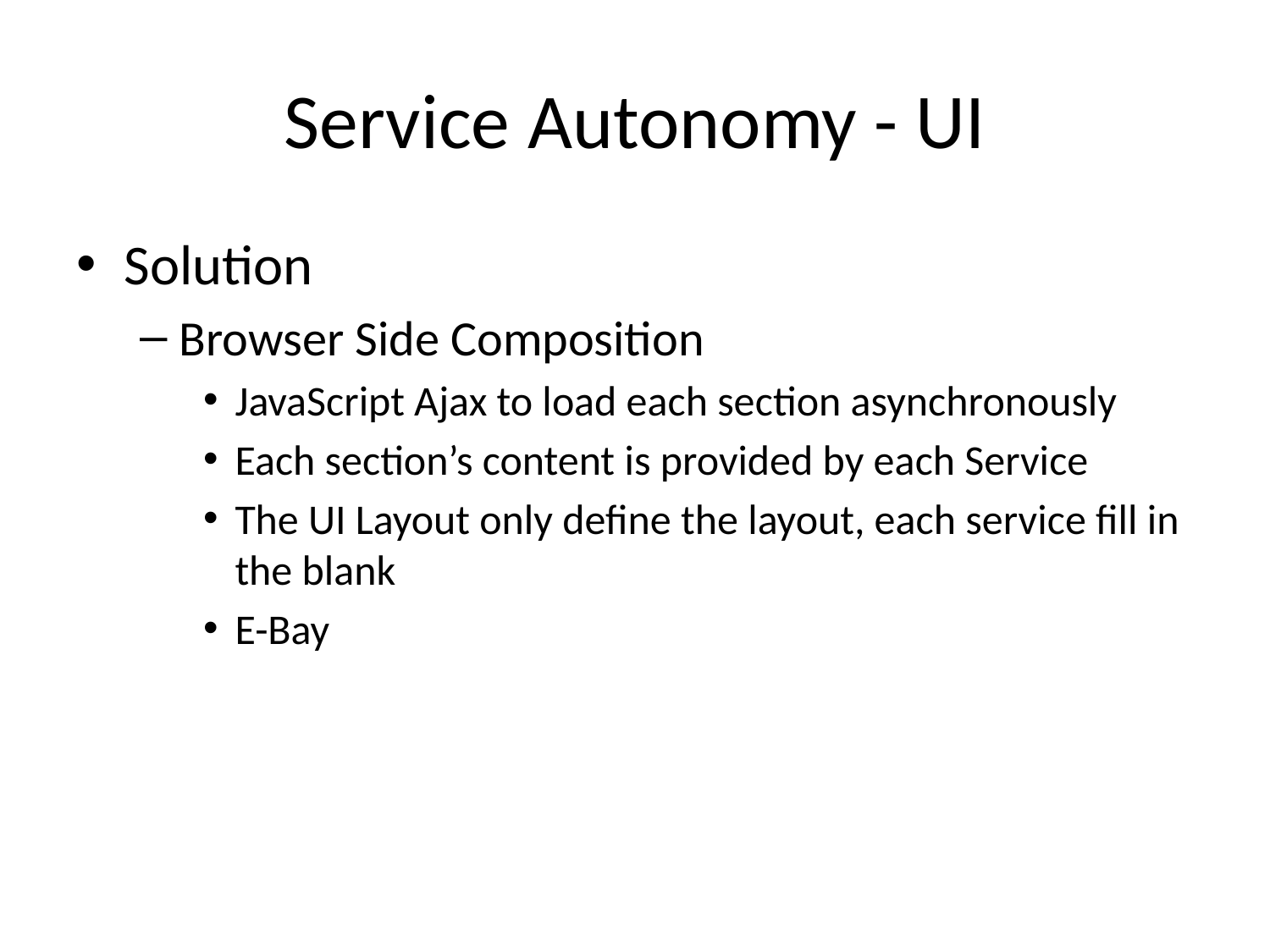

# Service Autonomy - UI
Solution
Browser Side Composition
JavaScript Ajax to load each section asynchronously
Each section’s content is provided by each Service
The UI Layout only define the layout, each service fill in the blank
E-Bay